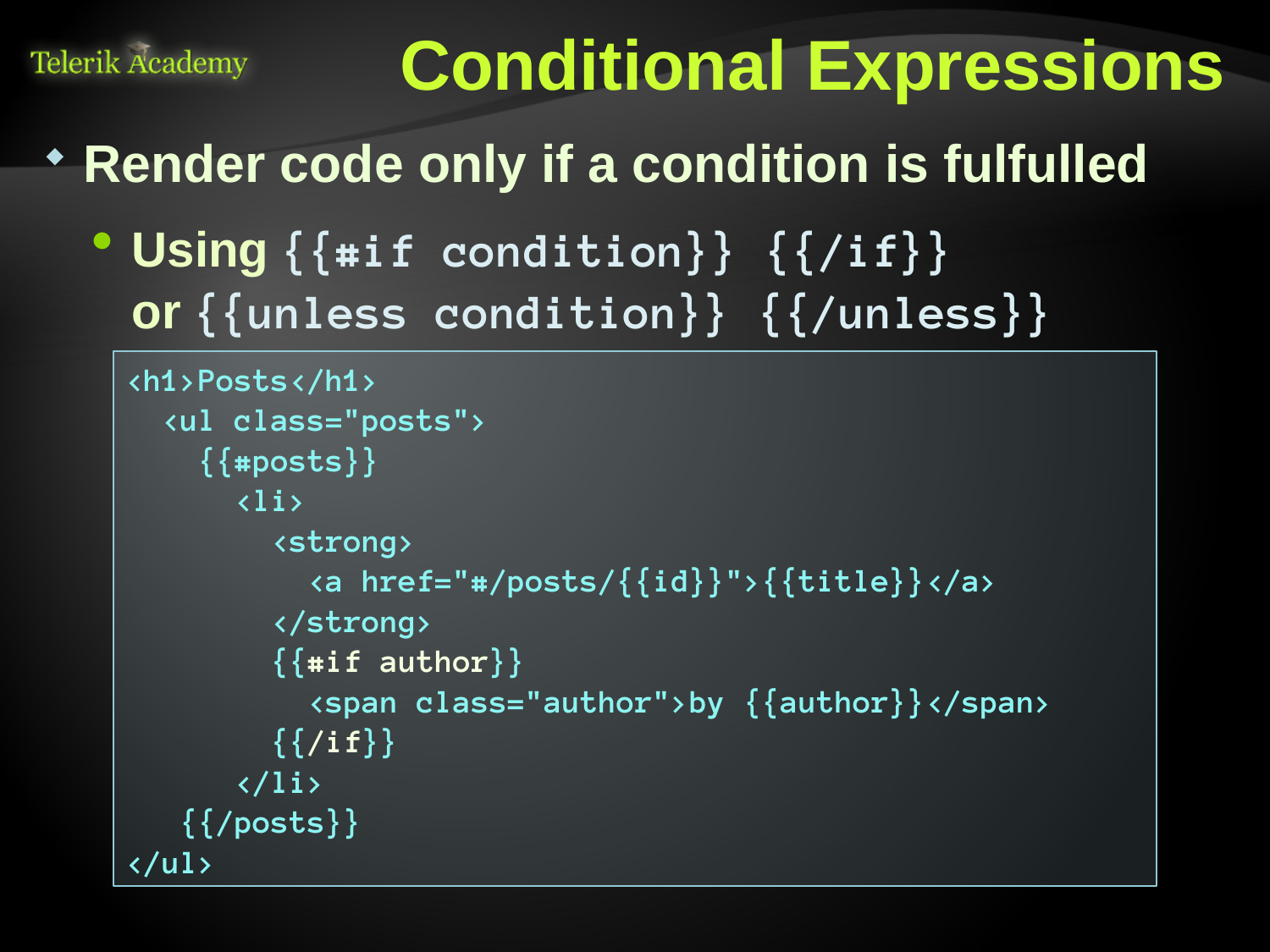

# Conditional Expressions
Render code only if a condition is fulfulled
Using {{#if condition}} {{/if}}
or {{unless condition}} {{/unless}}
<h1>Posts</h1>
  <ul class="posts">
    {{#posts}}
      <li>
        <strong>
          <a href="#/posts/{{id}}">{{title}}</a>
        </strong>
        {{#if author}}
          <span class="author">by {{author}}</span>
        {{/if}}
      </li>
   {{/posts}}
</ul>